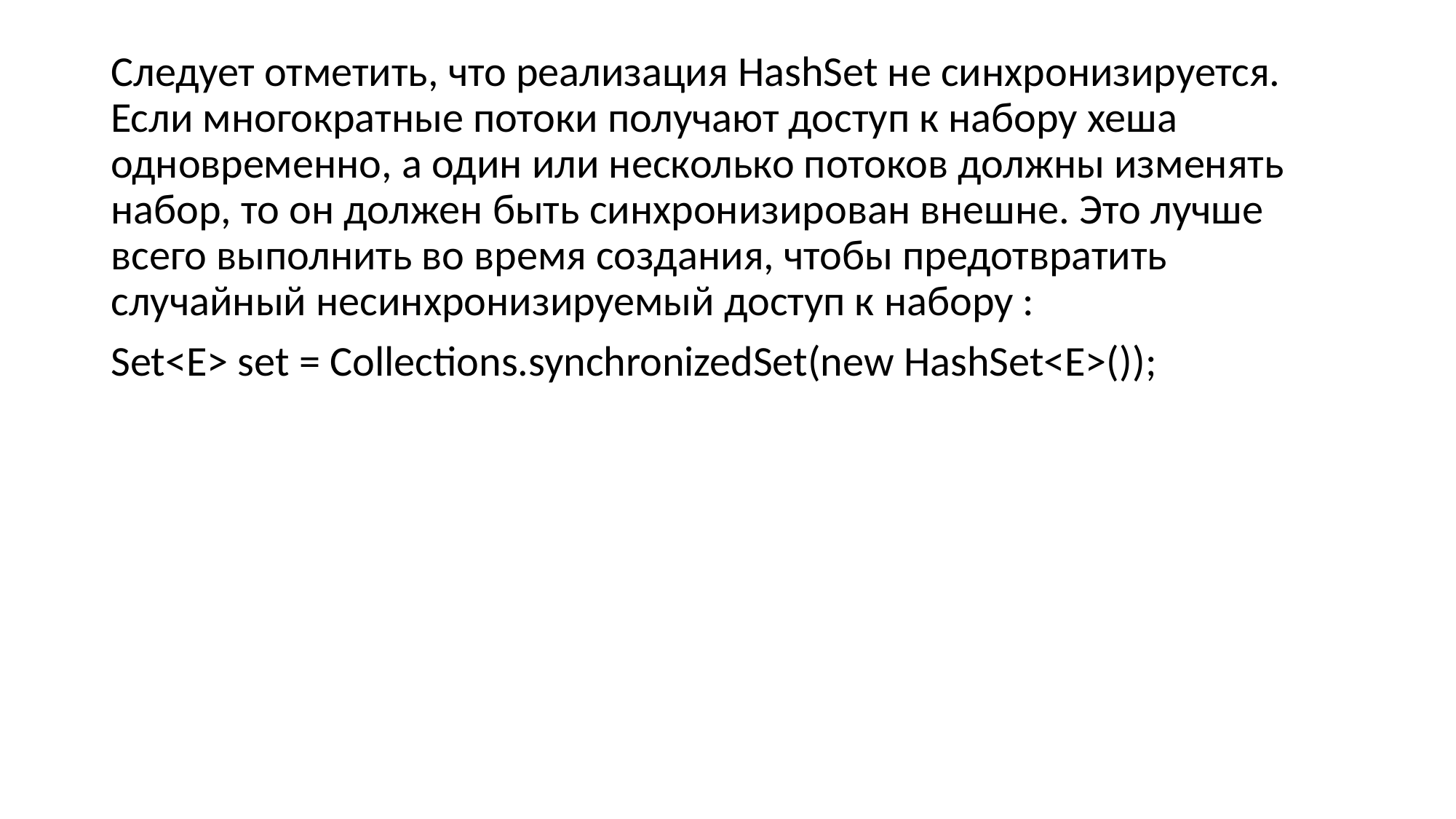

Следует отметить, что реализация HashSet не синхронизируется. Если многократные потоки получают доступ к набору хеша одновременно, а один или несколько потоков должны изменять набор, то он должен быть синхронизирован внешне. Это лучше всего выполнить во время создания, чтобы предотвратить случайный несинхронизируемый доступ к набору :
Set<E> set = Collections.synchronizedSet(new HashSet<E>());